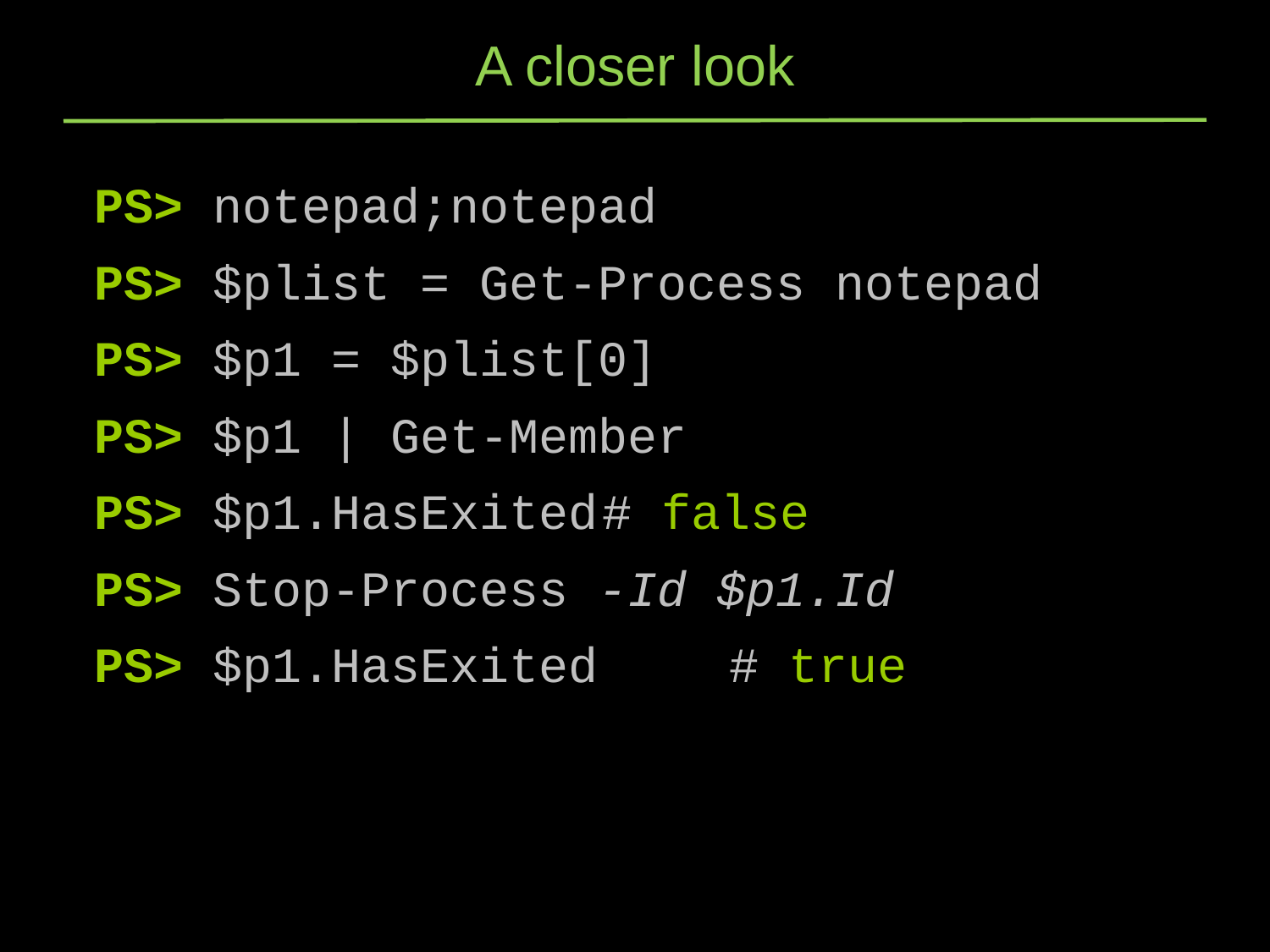

# A closer look
PS> notepad;notepad
PS> $plist = Get-Process notepad
PS> $p1 = $plist[0]
PS> $p1 | Get-Member
PS> $p1.HasExited	# false
PS> Stop-Process -Id $p1.Id
PS> $p1.HasExited 	# true

81